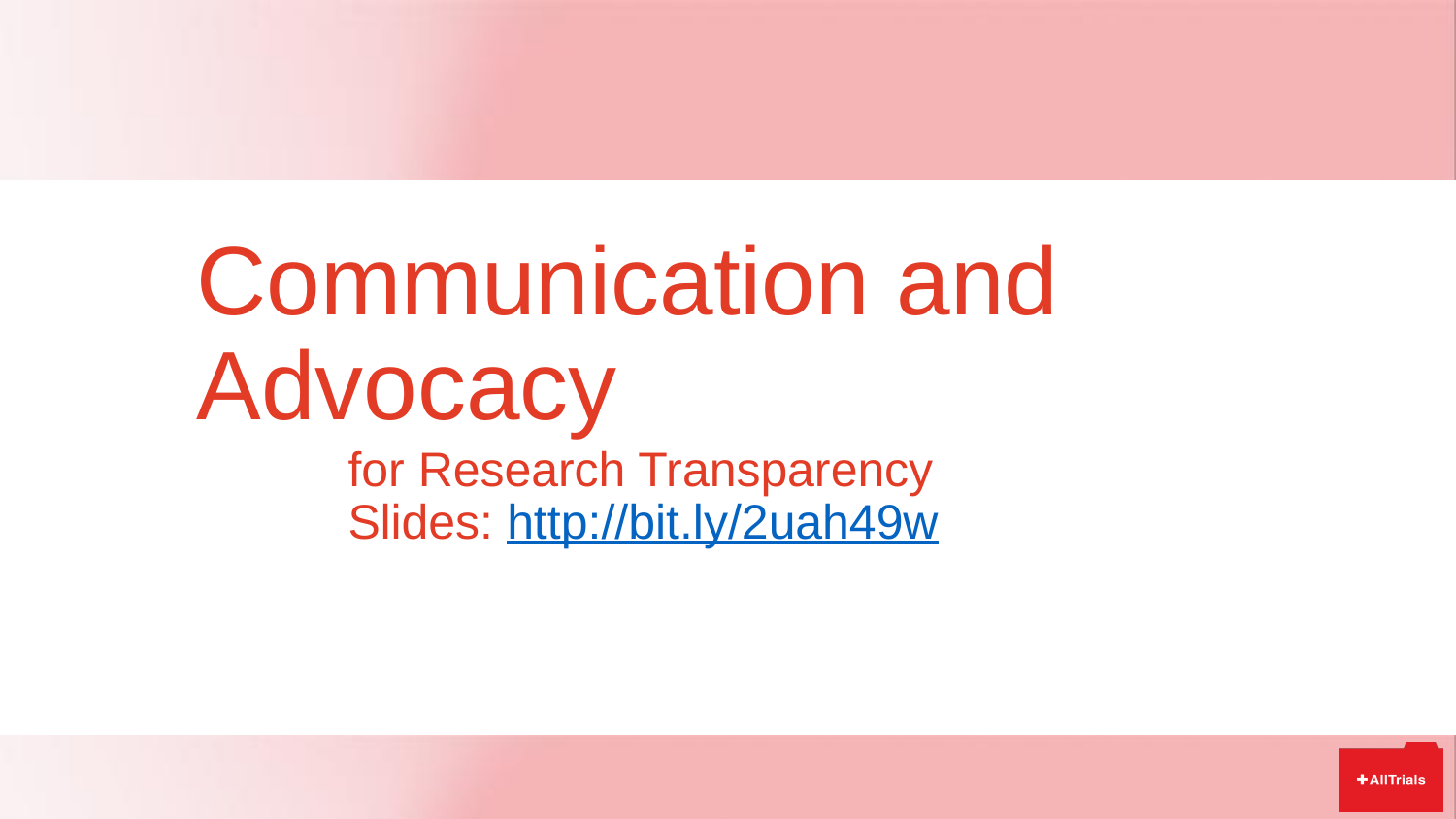

# Communication and Advocacy
for Research Transparency
Slides: http://bit.ly/2uah49w